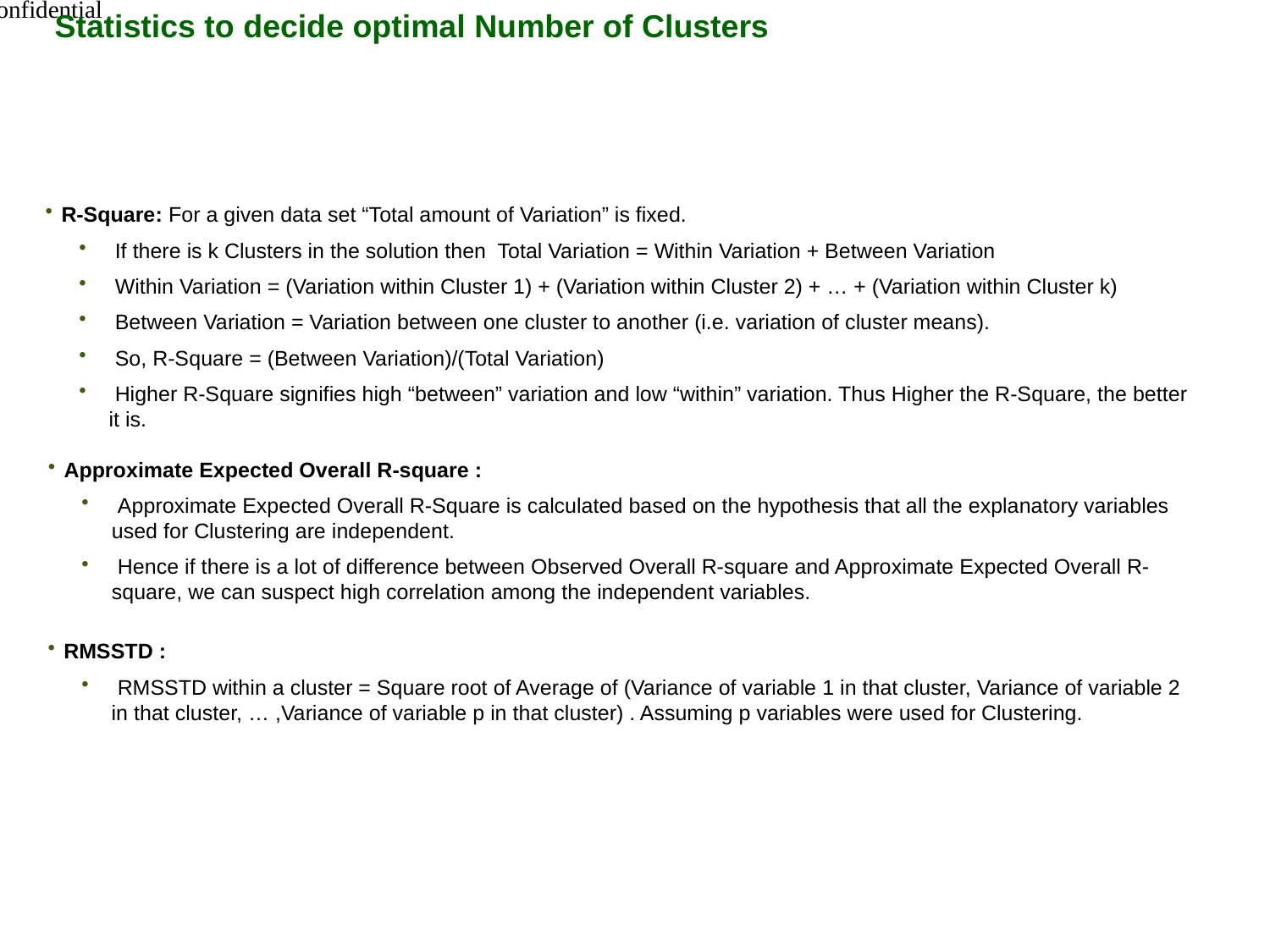

Fidelity Confidential
Statistics to decide optimal Number of Clusters
R-Square: For a given data set “Total amount of Variation” is fixed.
 If there is k Clusters in the solution then  Total Variation = Within Variation + Between Variation
 Within Variation = (Variation within Cluster 1) + (Variation within Cluster 2) + … + (Variation within Cluster k)
 Between Variation = Variation between one cluster to another (i.e. variation of cluster means).
 So, R-Square = (Between Variation)/(Total Variation)
 Higher R-Square signifies high “between” variation and low “within” variation. Thus Higher the R-Square, the better it is.
Approximate Expected Overall R-square :
 Approximate Expected Overall R-Square is calculated based on the hypothesis that all the explanatory variables used for Clustering are independent.
 Hence if there is a lot of difference between Observed Overall R-square and Approximate Expected Overall R-square, we can suspect high correlation among the independent variables.
RMSSTD :
 RMSSTD within a cluster = Square root of Average of (Variance of variable 1 in that cluster, Variance of variable 2 in that cluster, … ,Variance of variable p in that cluster) . Assuming p variables were used for Clustering.